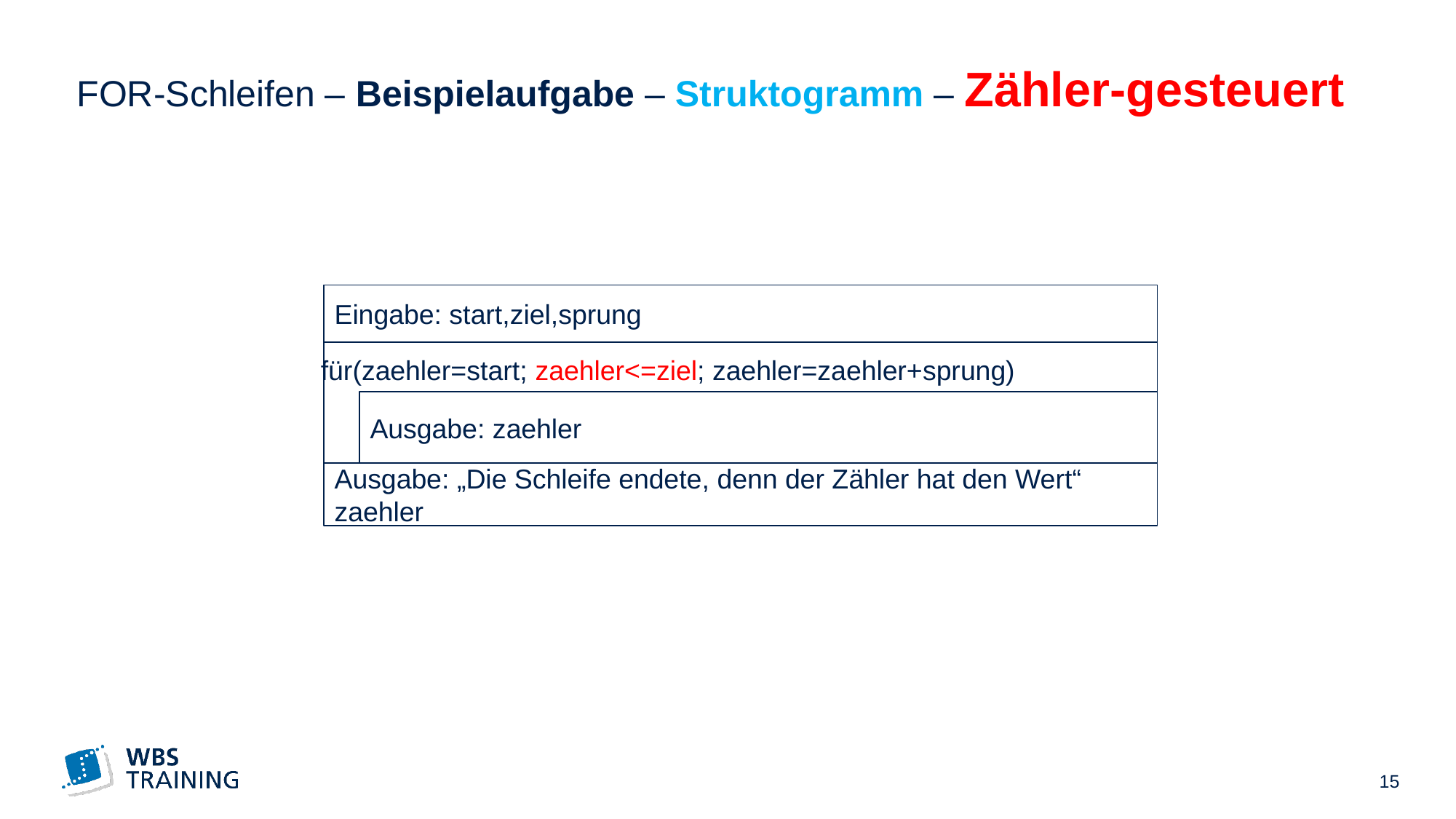

X >1
# FOR-Schleifen – Beispielaufgabe – Struktogramm – Zähler-gesteuert

Eingabe: start,ziel,sprung
  für(zaehler=start; zaehler<=ziel; zaehler=zaehler+sprung)

Ausgabe: zaehler

Ausgabe: „Die Schleife endete, denn der Zähler hat den Wert“ zaehler
    15